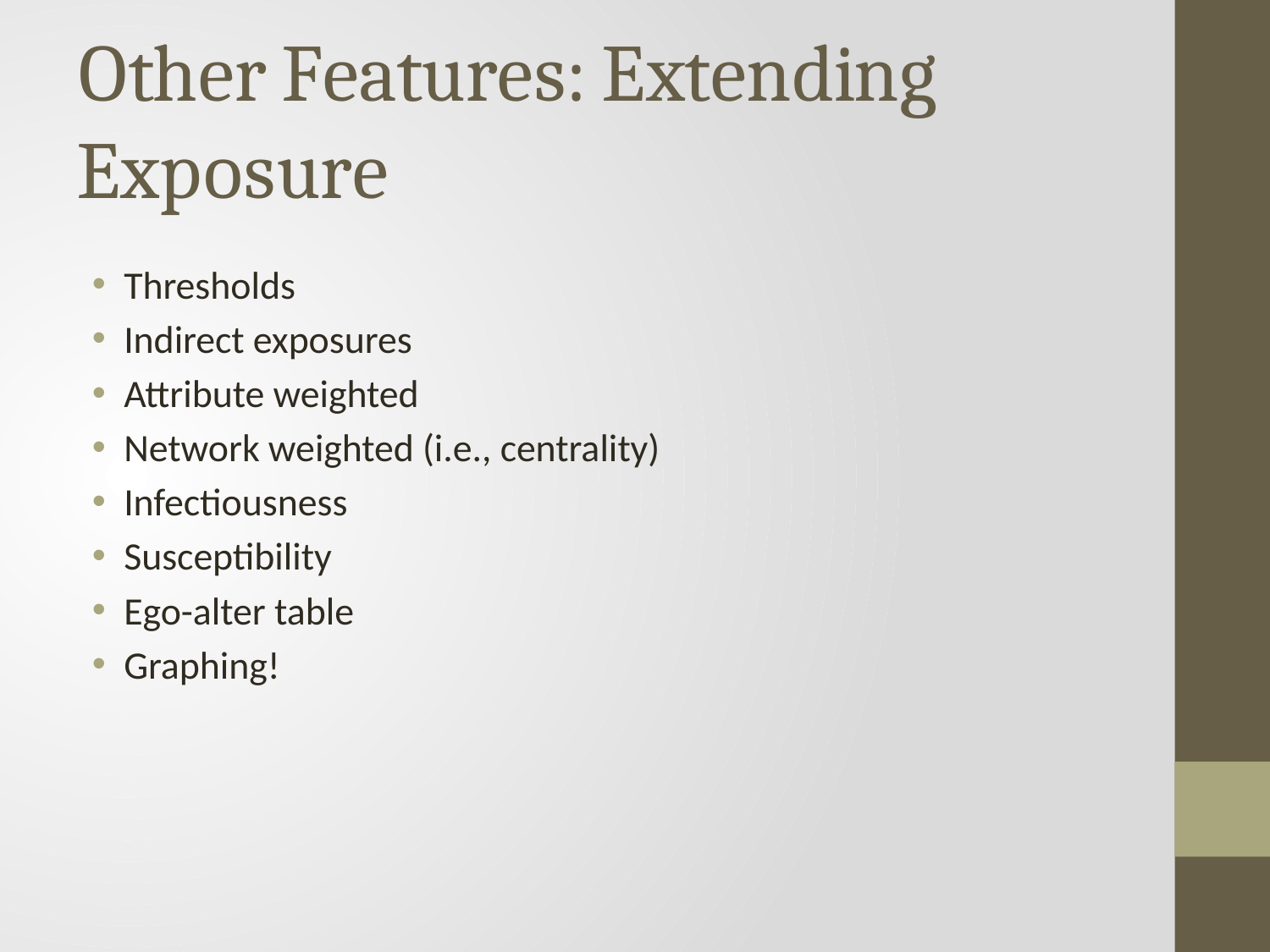

# Other Features: Extending Exposure
Thresholds
Indirect exposures
Attribute weighted
Network weighted (i.e., centrality)
Infectiousness
Susceptibility
Ego-alter table
Graphing!